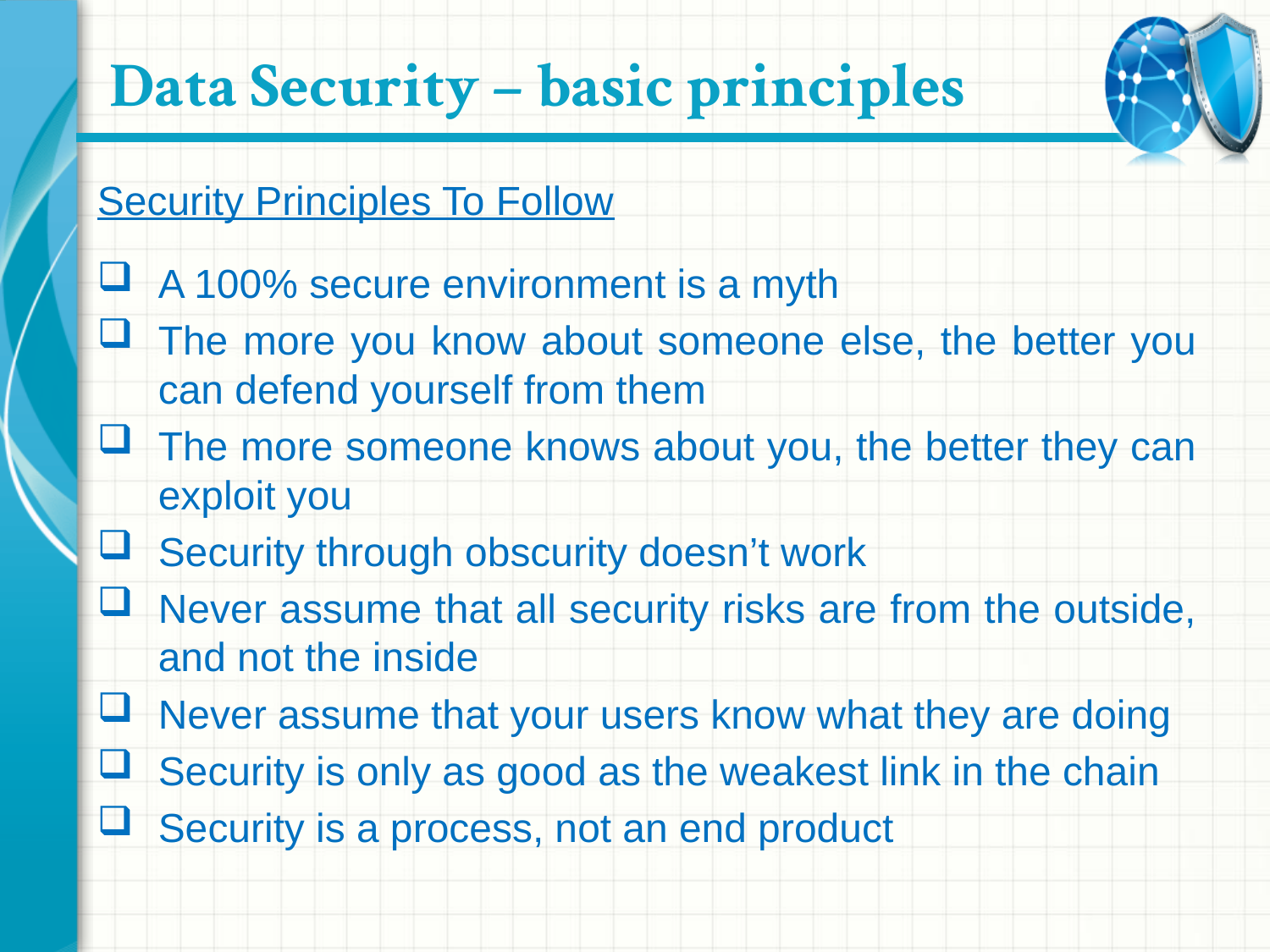

# Data Security – basic principles
Security Principles To Follow

A 100% secure environment is a myth
The more you know about someone else, the better you can defend yourself from them
The more someone knows about you, the better they can exploit you
Security through obscurity doesn’t work
Never assume that all security risks are from the outside, and not the inside
Never assume that your users know what they are doing
Security is only as good as the weakest link in the chain
Security is a process, not an end product